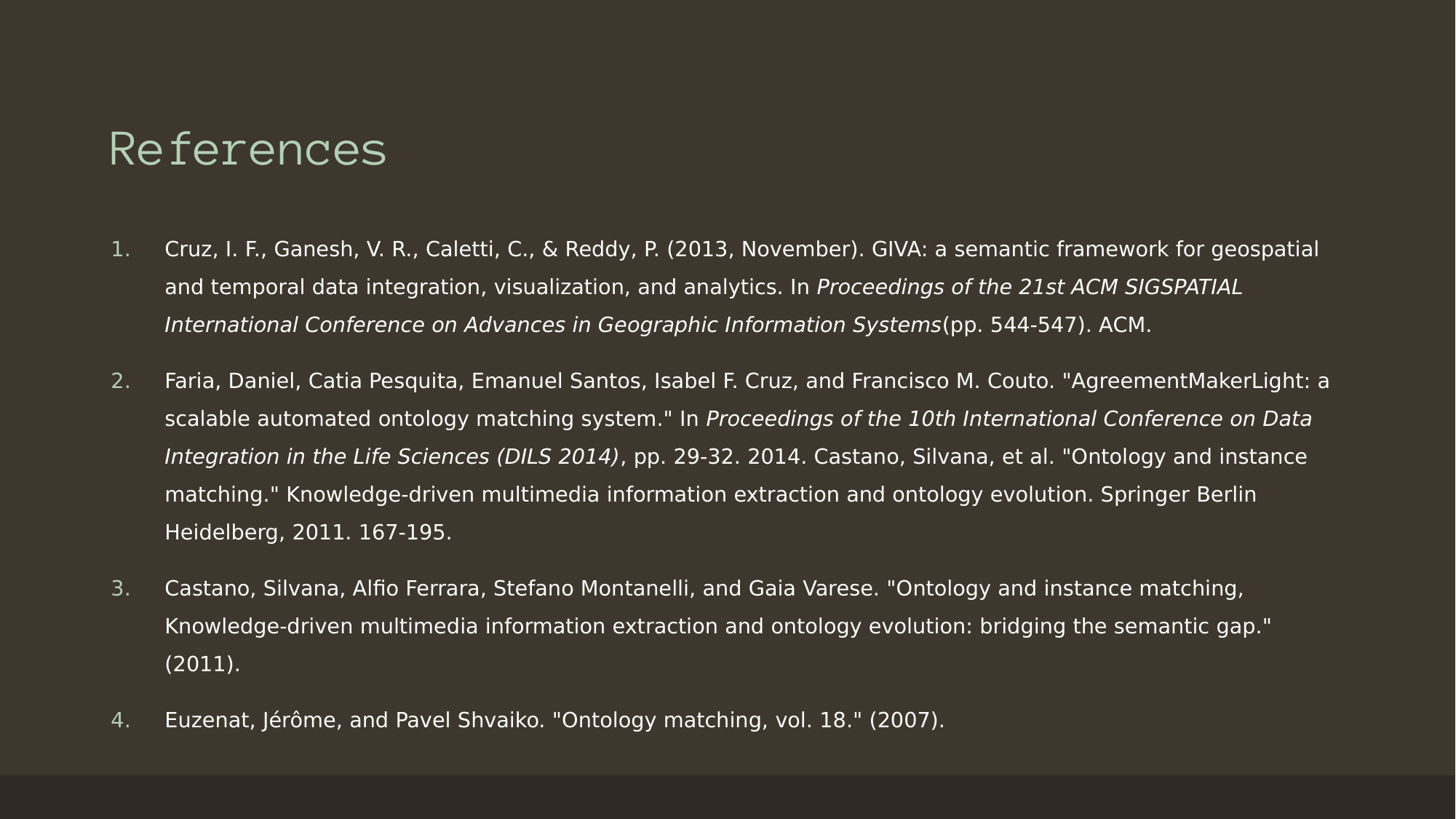

# References
Cruz, I. F., Ganesh, V. R., Caletti, C., & Reddy, P. (2013, November). GIVA: a semantic framework for geospatial and temporal data integration, visualization, and analytics. In Proceedings of the 21st ACM SIGSPATIAL International Conference on Advances in Geographic Information Systems(pp. 544-547). ACM.
Faria, Daniel, Catia Pesquita, Emanuel Santos, Isabel F. Cruz, and Francisco M. Couto. "AgreementMakerLight: a scalable automated ontology matching system." In Proceedings of the 10th International Conference on Data Integration in the Life Sciences (DILS 2014), pp. 29-32. 2014. Castano, Silvana, et al. "Ontology and instance matching." Knowledge-driven multimedia information extraction and ontology evolution. Springer Berlin Heidelberg, 2011. 167-195.
Castano, Silvana, Alfio Ferrara, Stefano Montanelli, and Gaia Varese. "Ontology and instance matching, Knowledge-driven multimedia information extraction and ontology evolution: bridging the semantic gap." (2011).
Euzenat, Jérôme, and Pavel Shvaiko. "Ontology matching, vol. 18." (2007).